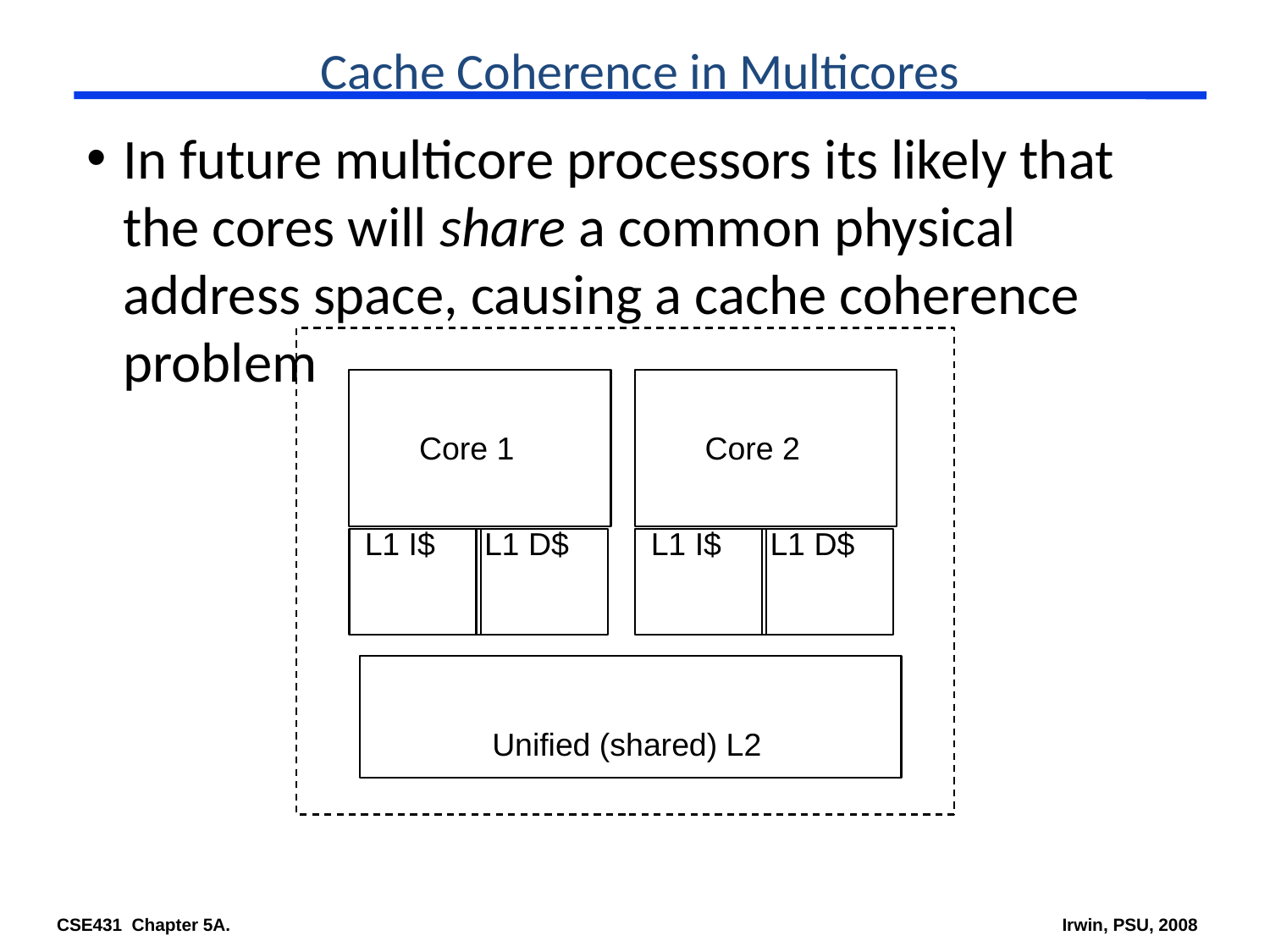

# Cache Coherence in Multicores

In future multicore processors its likely that the cores will share a common physical address space, causing a cache coherence problem

Core 1
Core 2
L1 I$
L1 D$
L1 I$
L1 D$

Unified (shared) L2
CSE431  Chapter 5A.
Irwin, PSU, 2008